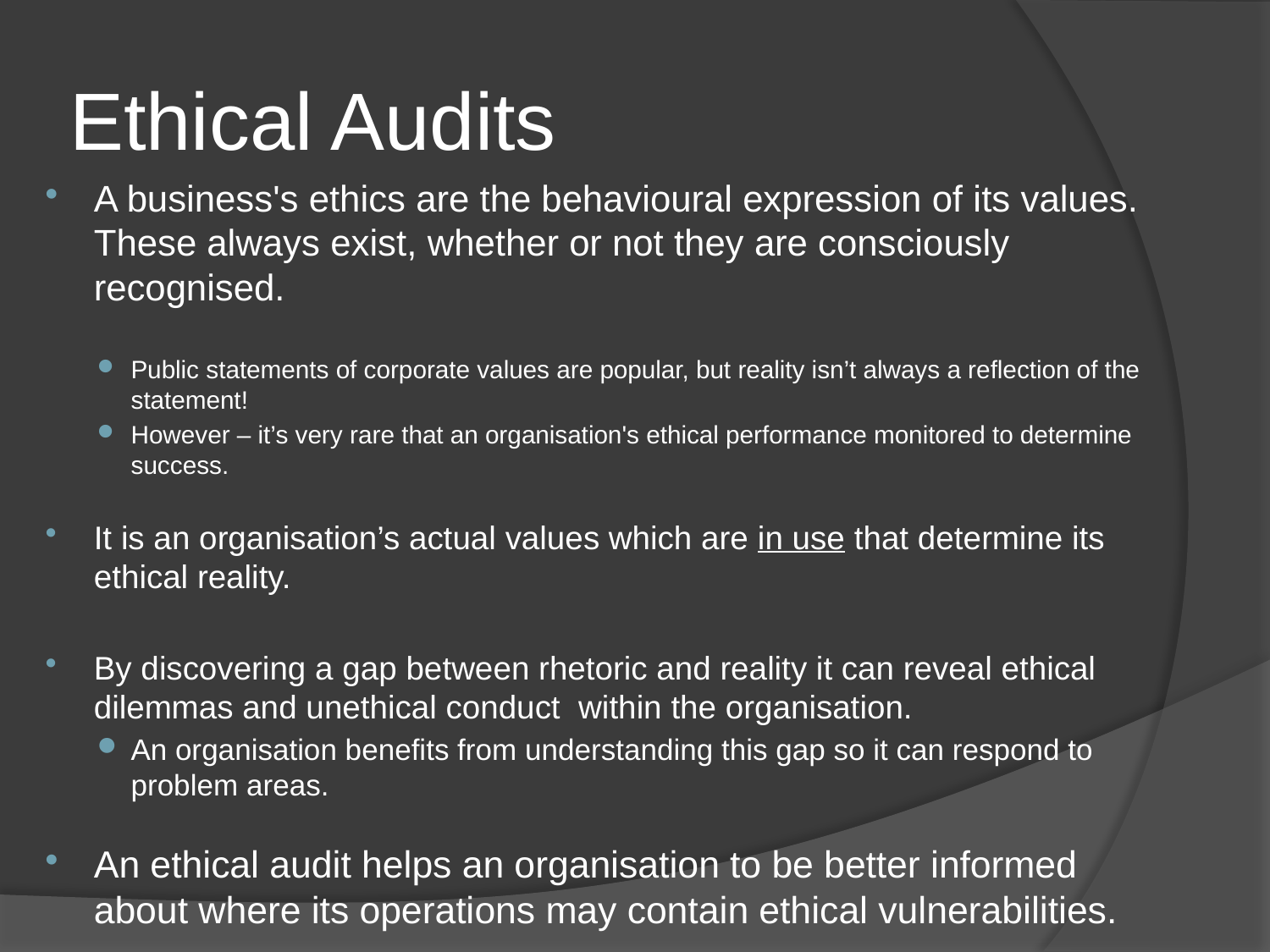

# Ethical Audits
A business's ethics are the behavioural expression of its values. These always exist, whether or not they are consciously recognised.

Public statements of corporate values are popular, but reality isn’t always a reflection of the statement!
However – it’s very rare that an organisation's ethical performance monitored to determine success.

It is an organisation’s actual values which are in use that determine its ethical reality.

By discovering a gap between rhetoric and reality it can reveal ethical dilemmas and unethical conduct  within the organisation.
An organisation benefits from understanding this gap so it can respond to problem areas.

An ethical audit helps an organisation to be better informed about where its operations may contain ethical vulnerabilities.